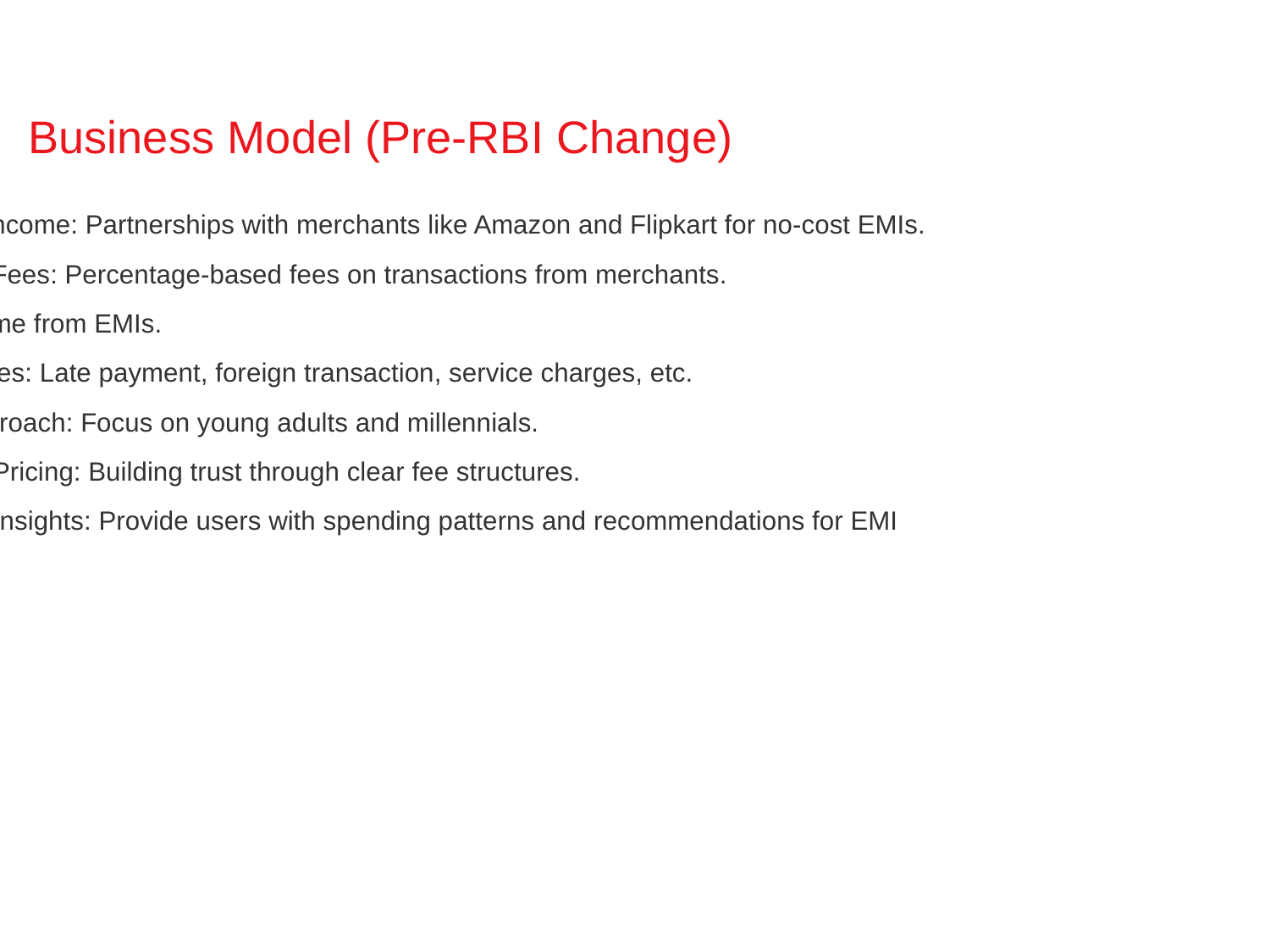

Business Model (Pre-RBI Change)

- Subvention Income: Partnerships with merchants like Amazon and Flipkart for no-cost EMIs.
- Interchange Fees: Percentage-based fees on transactions from merchants.
- Interest Income from EMIs.
- Additional Fees: Late payment, foreign transaction, service charges, etc.
- Targeted Approach: Focus on young adults and millennials.
- Transparent Pricing: Building trust through clear fee structures.
- Data-Driven Insights: Provide users with spending patterns and recommendations for EMI
 conversion.